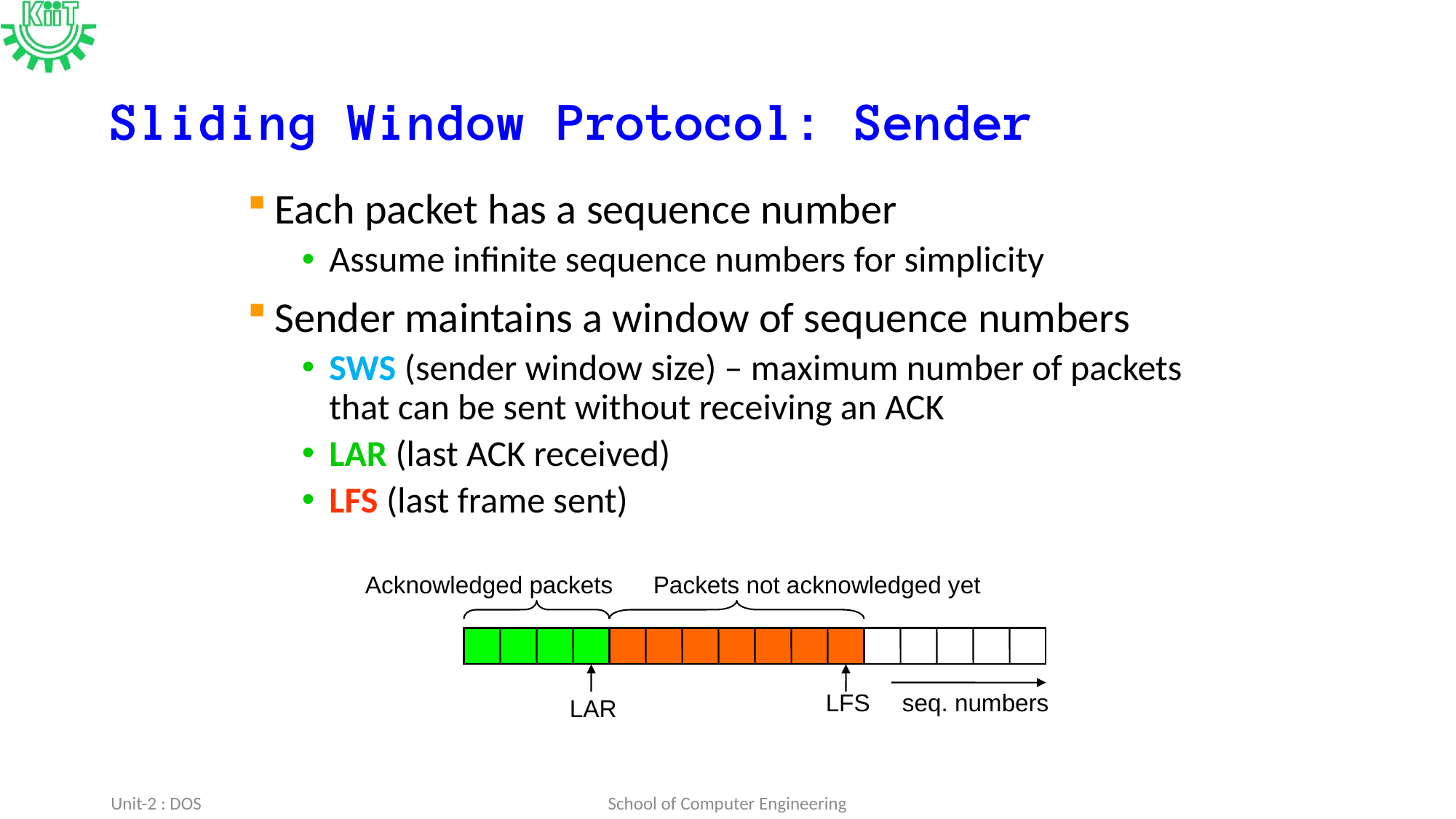

# Sliding Window Protocol: Sender
Each packet has a sequence number
Assume infinite sequence numbers for simplicity
Sender maintains a window of sequence numbers
SWS (sender window size) – maximum number of packets that can be sent without receiving an ACK
LAR (last ACK received)
LFS (last frame sent)

Acknowledged packets
Packets not acknowledged yet

LFS
seq. numbers
LAR
Unit-2 : DOS
18
School of Computer Engineering